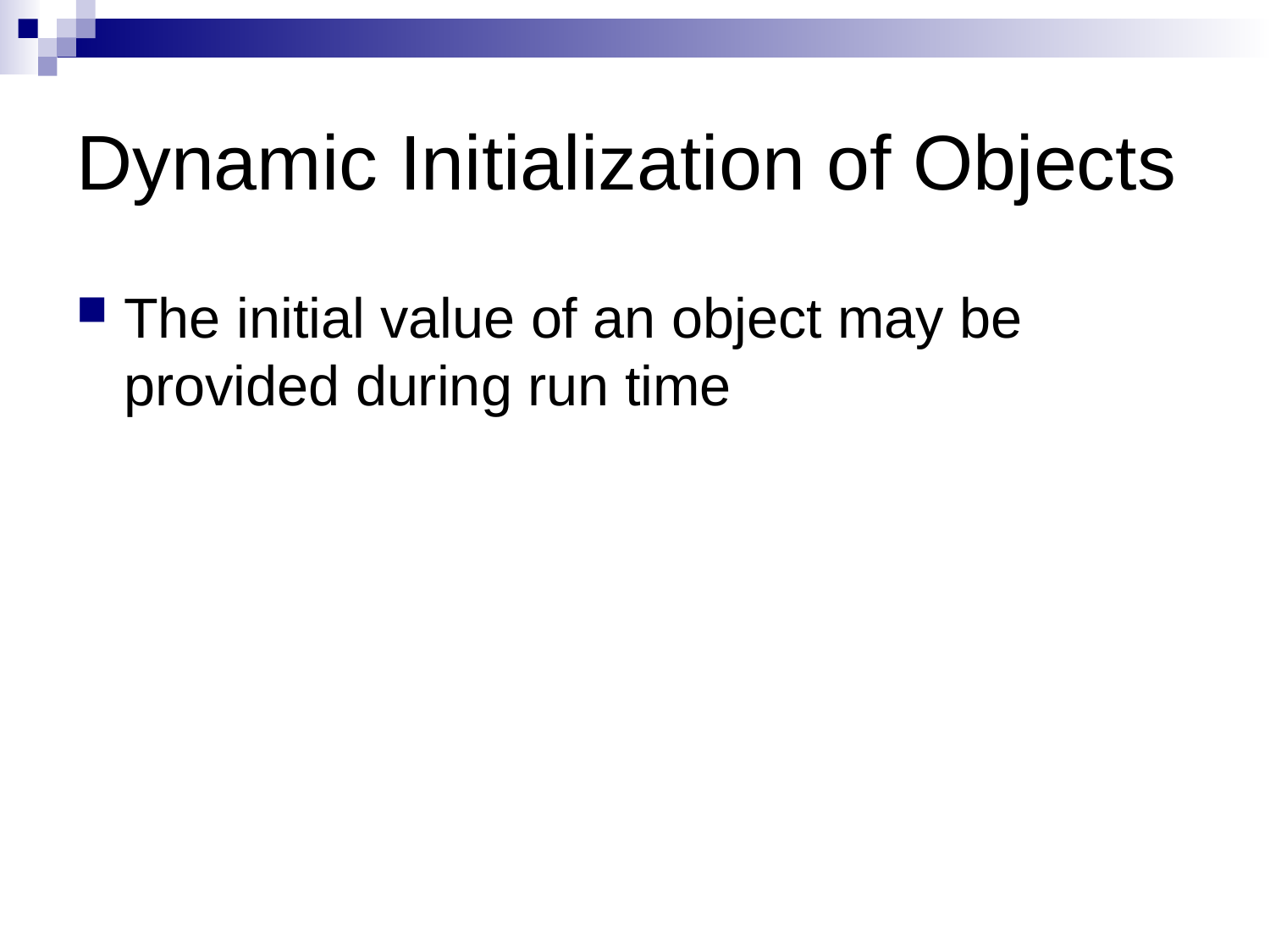

# Dynamic Initialization of Objects
The initial value of an object may be provided during run time